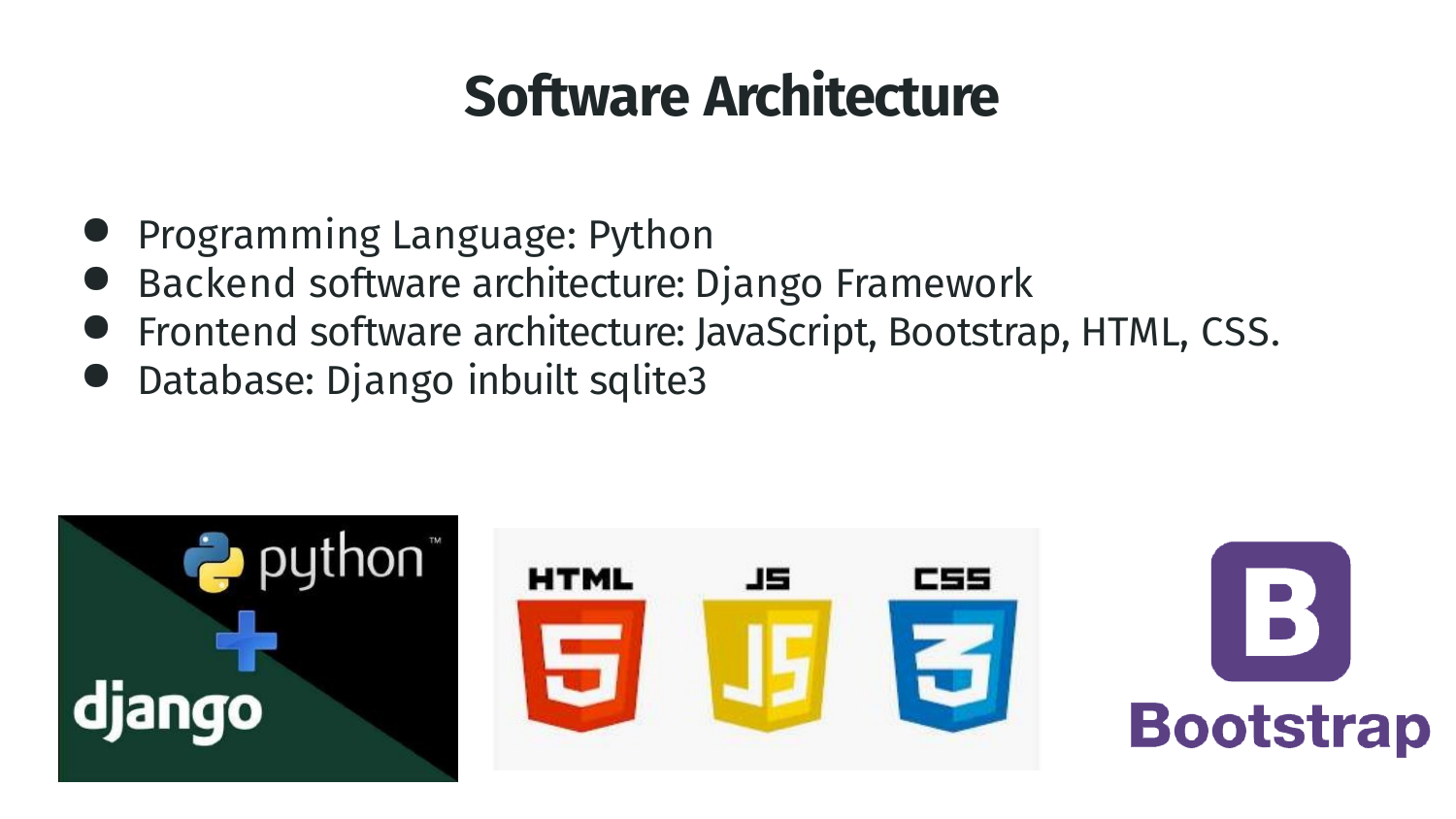

# Software Architecture
Programming Language: Python
Backend software architecture: Django Framework
Frontend software architecture: JavaScript, Bootstrap, HTML, CSS.
Database: Django inbuilt sqlite3